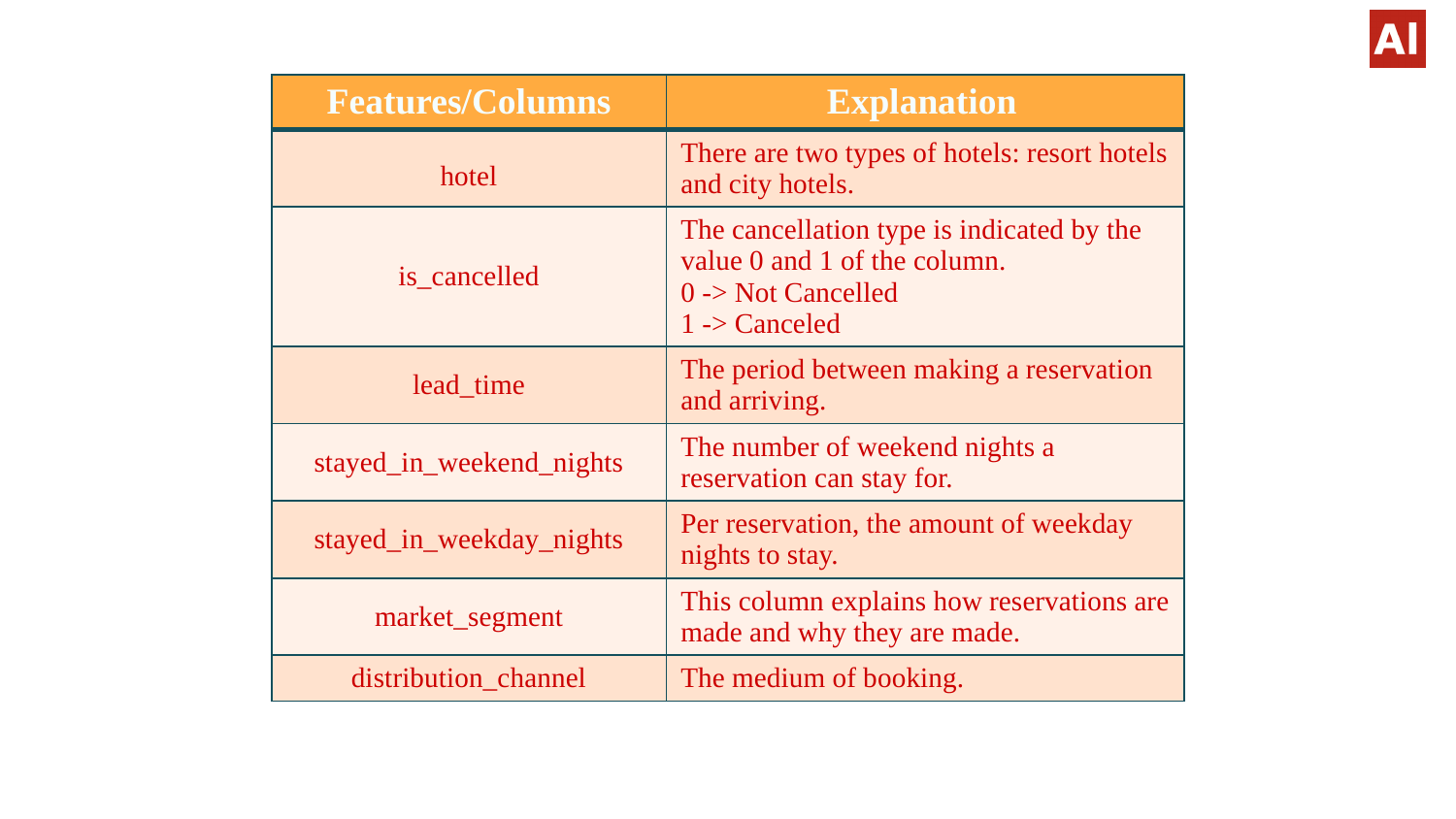

| Features/Columns | Explanation |
| --- | --- |
| hotel | There are two types of hotels: resort hotels and city hotels. |
| is\_cancelled | The cancellation type is indicated by the value 0 and 1 of the column. 0 -> Not Cancelled 1 -> Canceled |
| lead\_time | The period between making a reservation and arriving. |
| stayed\_in\_weekend\_nights | The number of weekend nights a reservation can stay for. |
| stayed\_in\_weekday\_nights | Per reservation, the amount of weekday nights to stay. |
| market\_segment | This column explains how reservations are made and why they are made. |
| distribution\_channel | The medium of booking. |